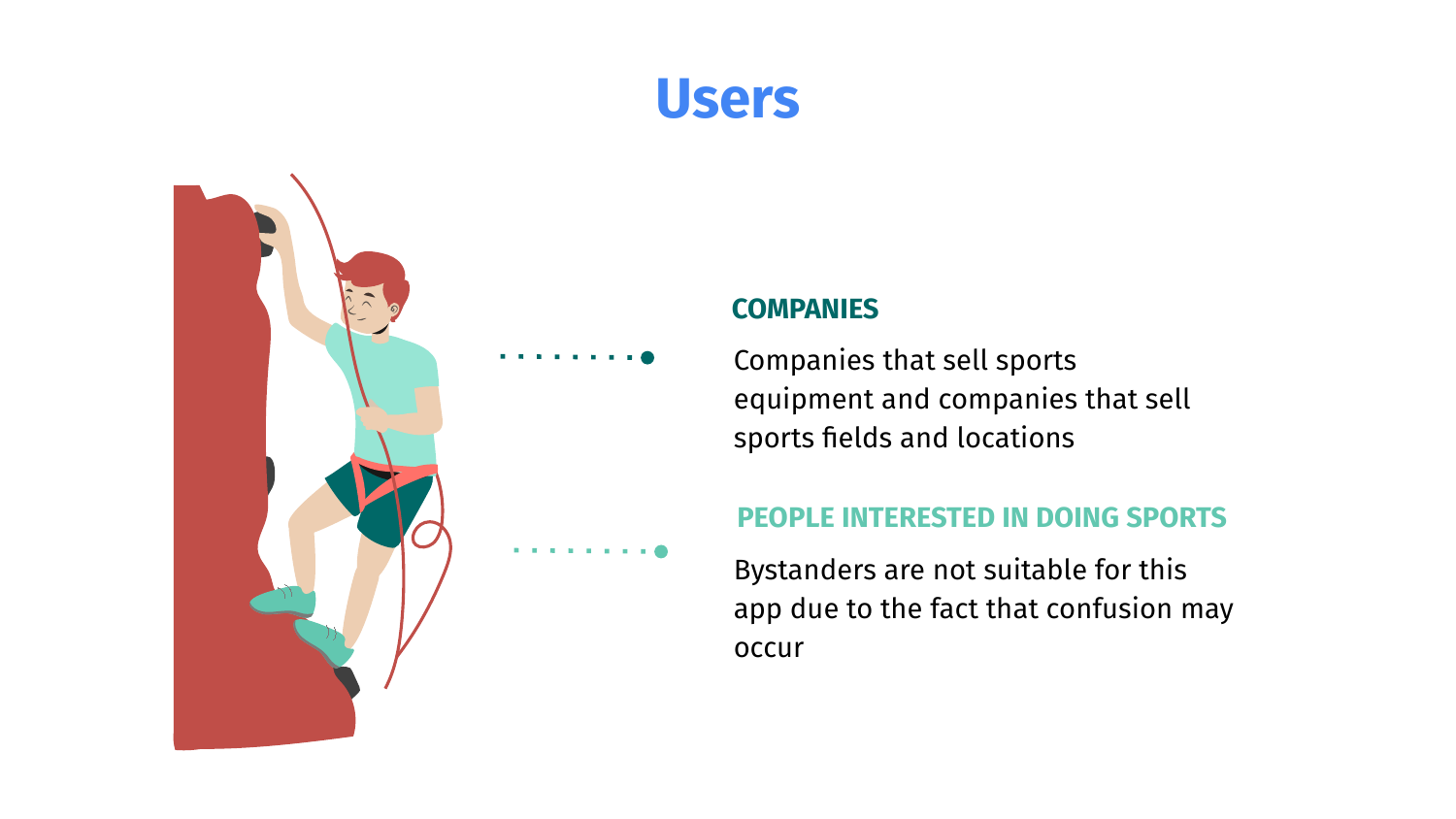

Users

COMPANIES
Companies that sell sports equipment and companies that sell sports fields and locations
PEOPLE INTERESTED IN DOING SPORTS
Bystanders are not suitable for this app due to the fact that confusion may occur